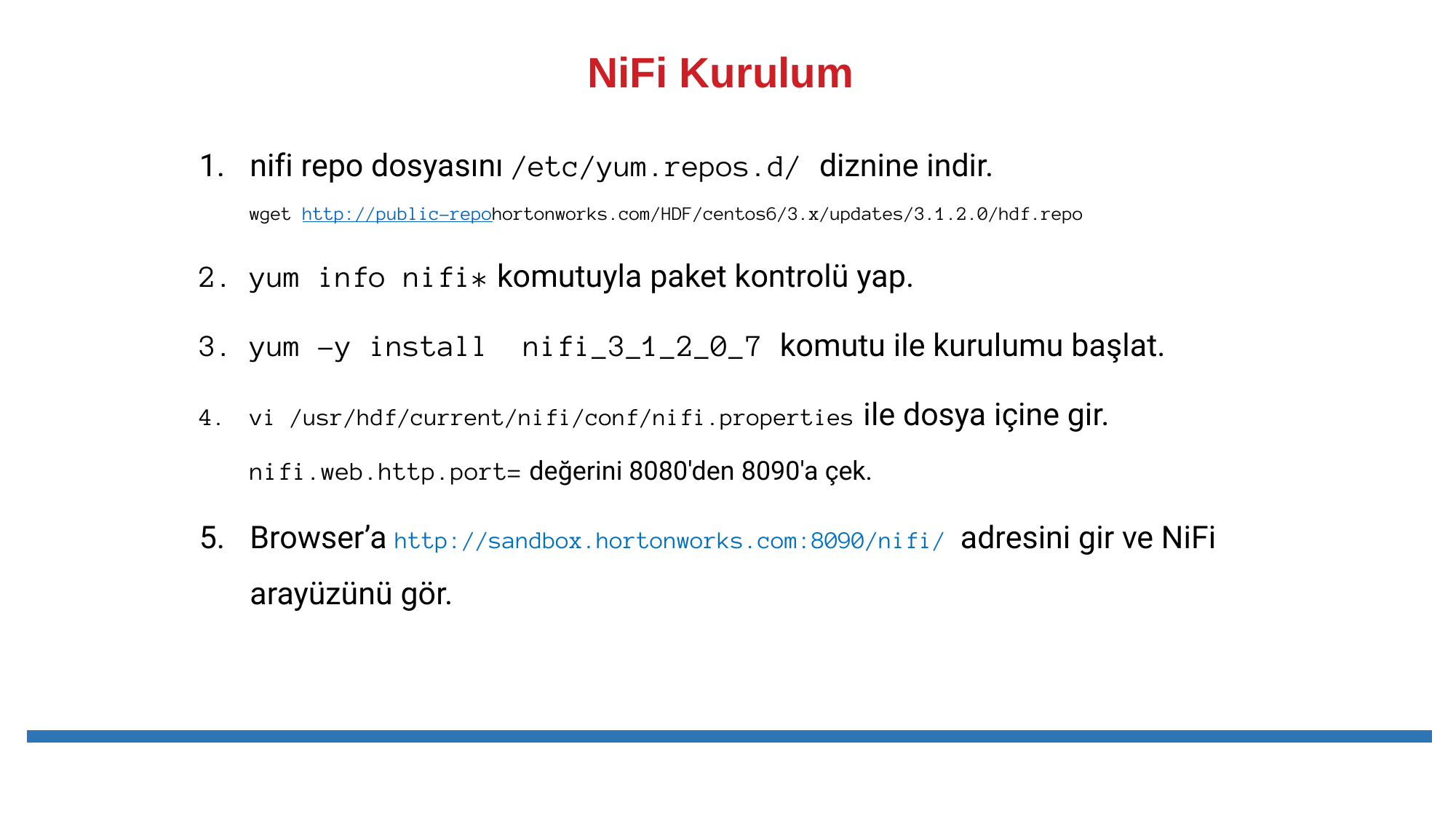

# NiFi Kurulum
nifi repo dosyasını /etc/yum.repos.d/ diznine indir.
wget http://public-repohortonworks.com/HDF/centos6/3.x/updates/3.1.2.0/hdf.repo
yum info nifi* komutuyla paket kontrolü yap.
yum -y install  nifi_3_1_2_0_7 komutu ile kurulumu başlat.
vi /usr/hdf/current/nifi/conf/nifi.properties ile dosya içine gir.
nifi.web.http.port= değerini 8080'den 8090'a çek.
Browser’a http://sandbox.hortonworks.com:8090/nifi/ adresini gir ve NiFi arayüzünü gör.